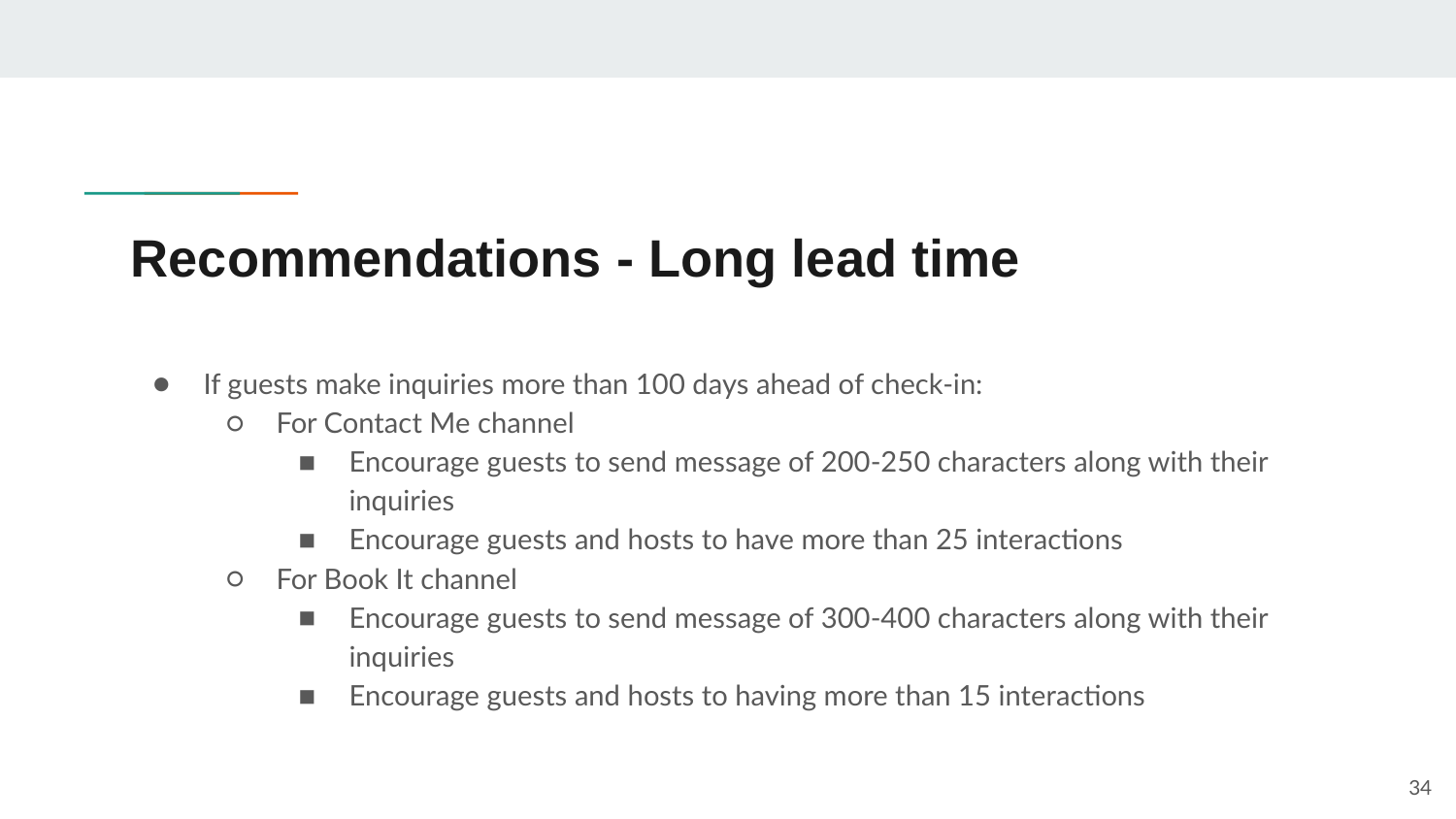

# Recommendations - Long lead time

If guests make inquiries more than 100 days ahead of check-in:
For Contact Me channel
Encourage guests to send message of 200-250 characters along with their inquiries
Encourage guests and hosts to have more than 25 interactions
For Book It channel
Encourage guests to send message of 300-400 characters along with their inquiries
Encourage guests and hosts to having more than 15 interactions
34